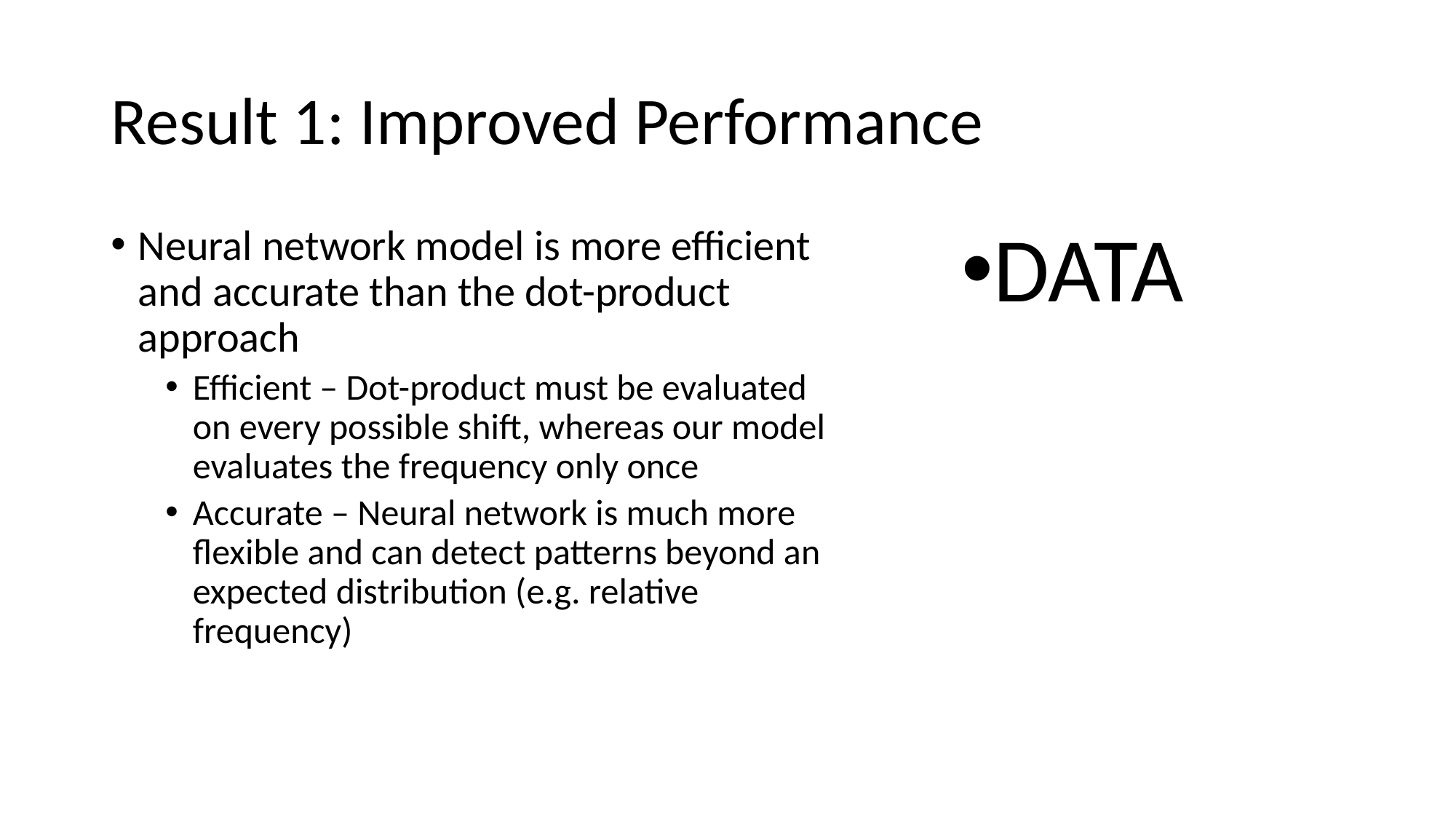

# Result 1: Improved Performance
Neural network model is more efficient and accurate than the dot-product approach
Efficient – Dot-product must be evaluated on every possible shift, whereas our model evaluates the frequency only once
Accurate – Neural network is much more flexible and can detect patterns beyond an expected distribution (e.g. relative frequency)
DATA